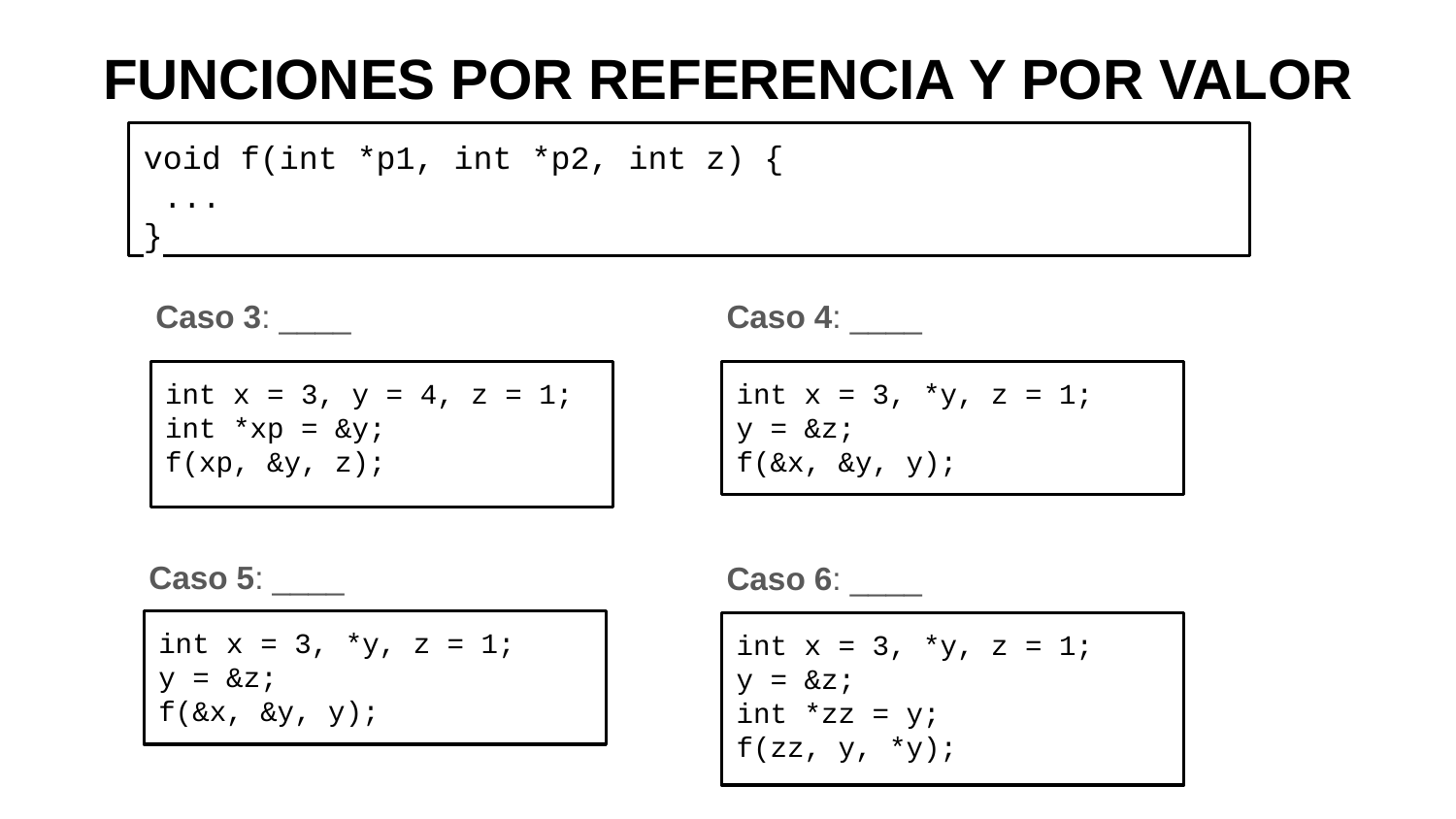

# FUNCIONES POR REFERENCIA Y POR VALOR
void f(int *p1, int *p2, int z) {
 ...
}
Caso 3: ____
Caso 4: ____
int x = 3, y = 4, z = 1;
int *xp = &y;
f(xp, &y, z);
int x = 3, *y, z = 1;
y = &z;
f(&x, &y, y);
Caso 5: ____
Caso 6: ____
int x = 3, *y, z = 1;
y = &z;
f(&x, &y, y);
int x = 3, *y, z = 1;
y = &z;
int *zz = y;
f(zz, y, *y);